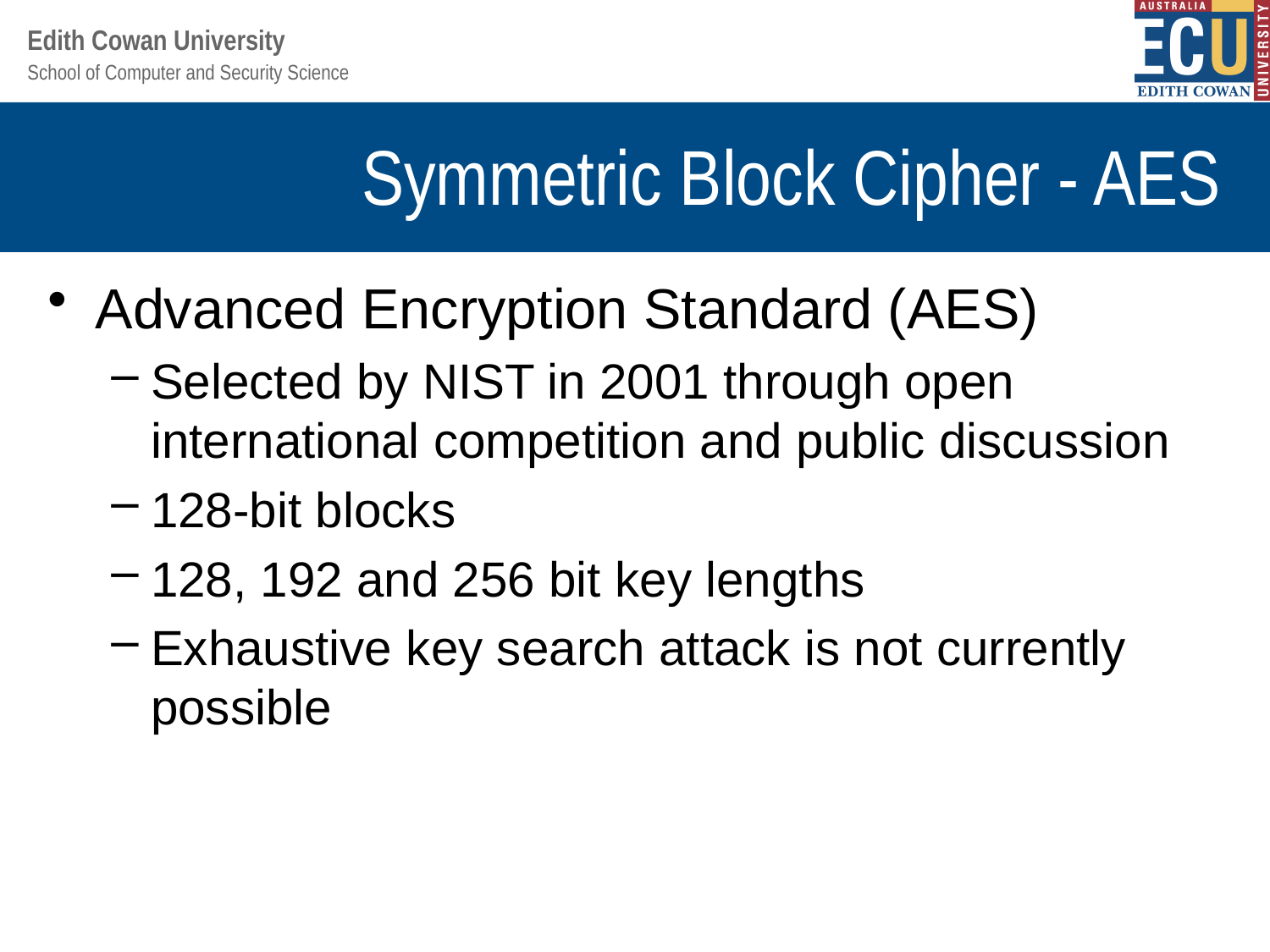

# Symmetric Block Cipher - AES
Advanced Encryption Standard (AES)
Selected by NIST in 2001 through open international competition and public discussion
128-bit blocks
128, 192 and 256 bit key lengths
Exhaustive key search attack is not currently possible